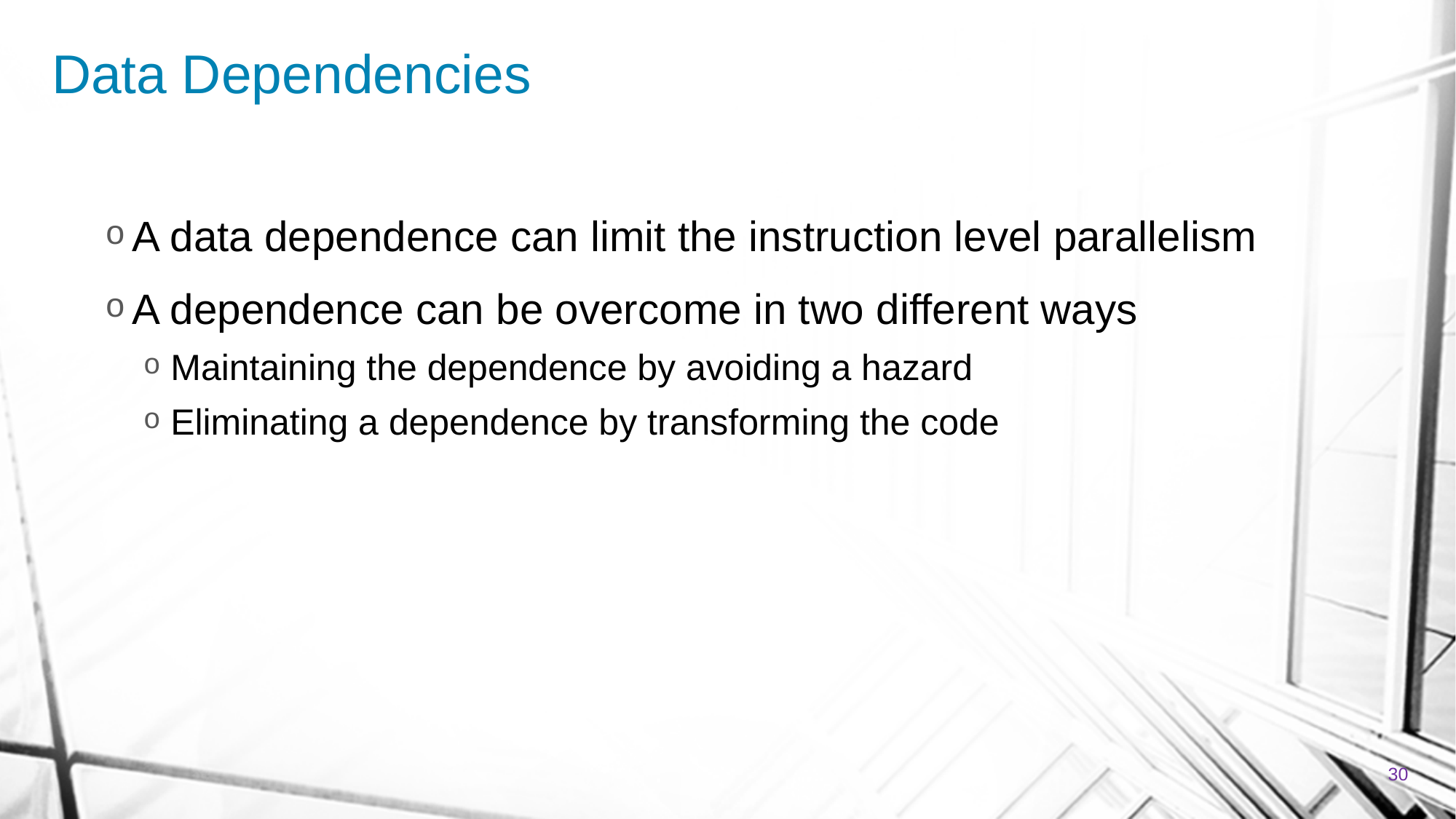

# Data Dependencies
A data dependence can limit the instruction level parallelism
A dependence can be overcome in two different ways
Maintaining the dependence by avoiding a hazard
Eliminating a dependence by transforming the code